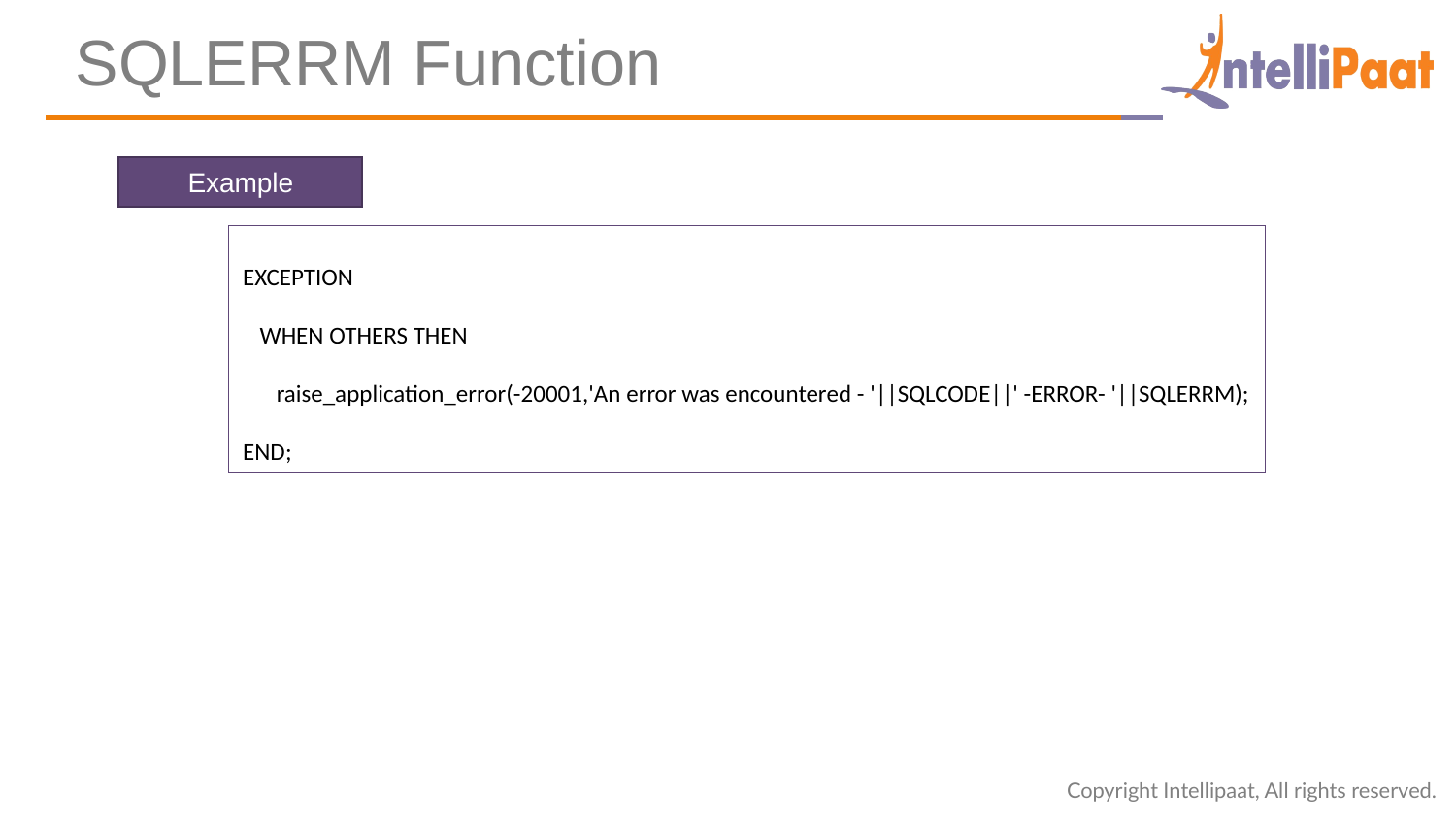

SQLERRM Function
Example
EXCEPTION
   WHEN OTHERS THEN
      raise_application_error(-20001,'An error was encountered - '||SQLCODE||' -ERROR- '||SQLERRM);
END;